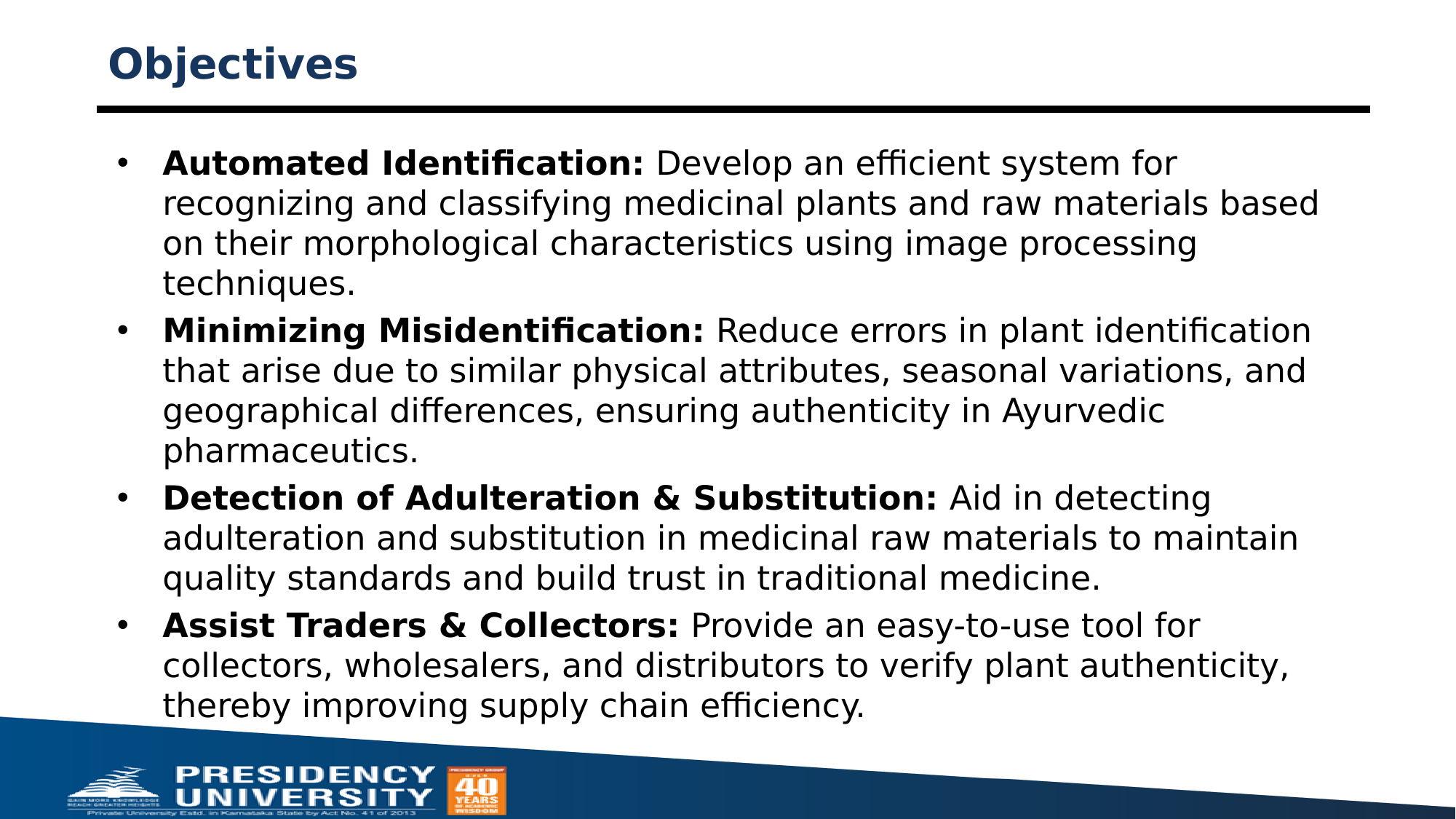

# Objectives
Automated Identification: Develop an efficient system for recognizing and classifying medicinal plants and raw materials based on their morphological characteristics using image processing techniques.
Minimizing Misidentification: Reduce errors in plant identification that arise due to similar physical attributes, seasonal variations, and geographical differences, ensuring authenticity in Ayurvedic pharmaceutics.
Detection of Adulteration & Substitution: Aid in detecting adulteration and substitution in medicinal raw materials to maintain quality standards and build trust in traditional medicine.
Assist Traders & Collectors: Provide an easy-to-use tool for collectors, wholesalers, and distributors to verify plant authenticity, thereby improving supply chain efficiency.